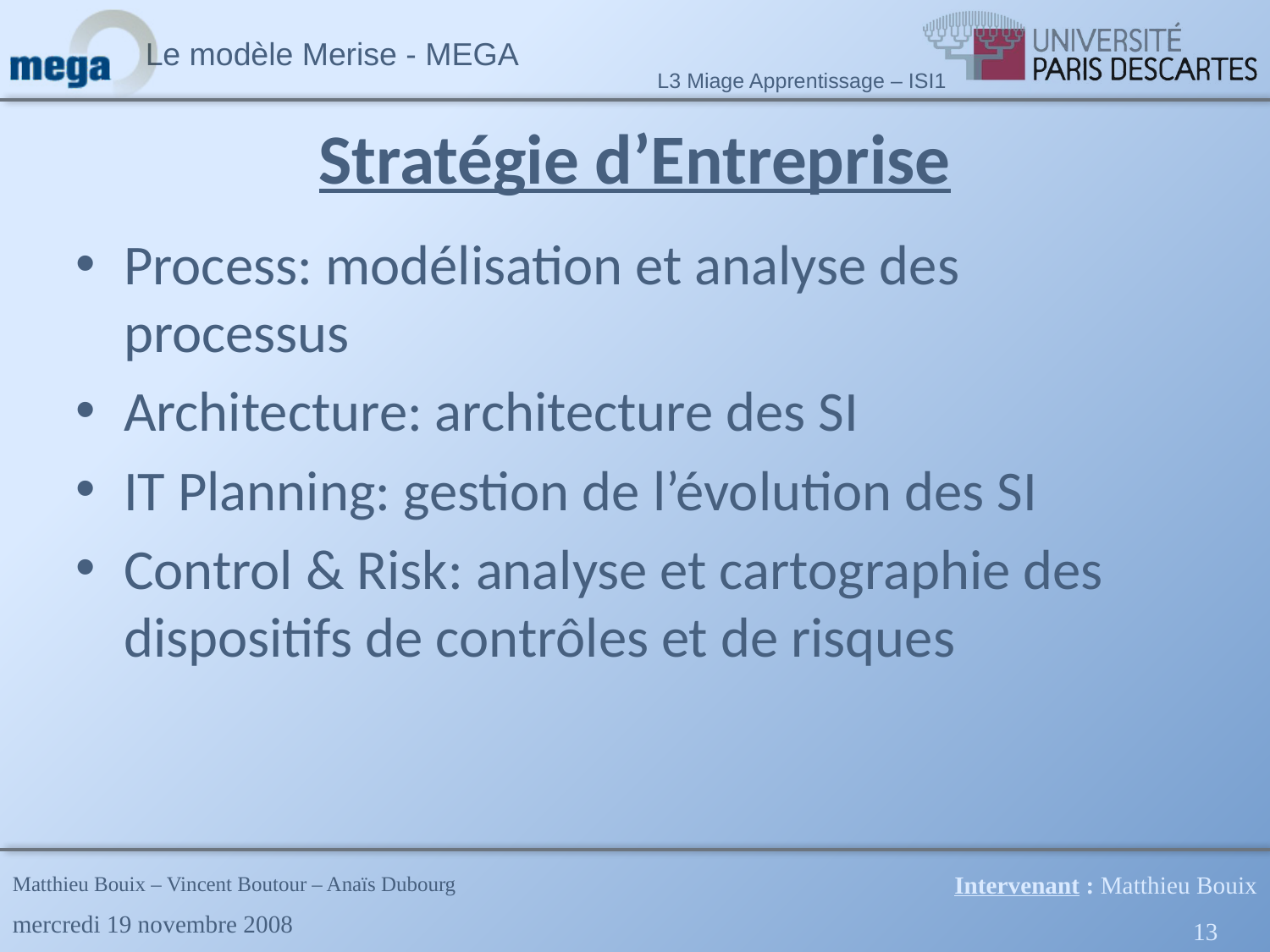

# Stratégie d’Entreprise
Process: modélisation et analyse des processus
Architecture: architecture des SI
IT Planning: gestion de l’évolution des SI
Control & Risk: analyse et cartographie des dispositifs de contrôles et de risques
Intervenant : Matthieu Bouix